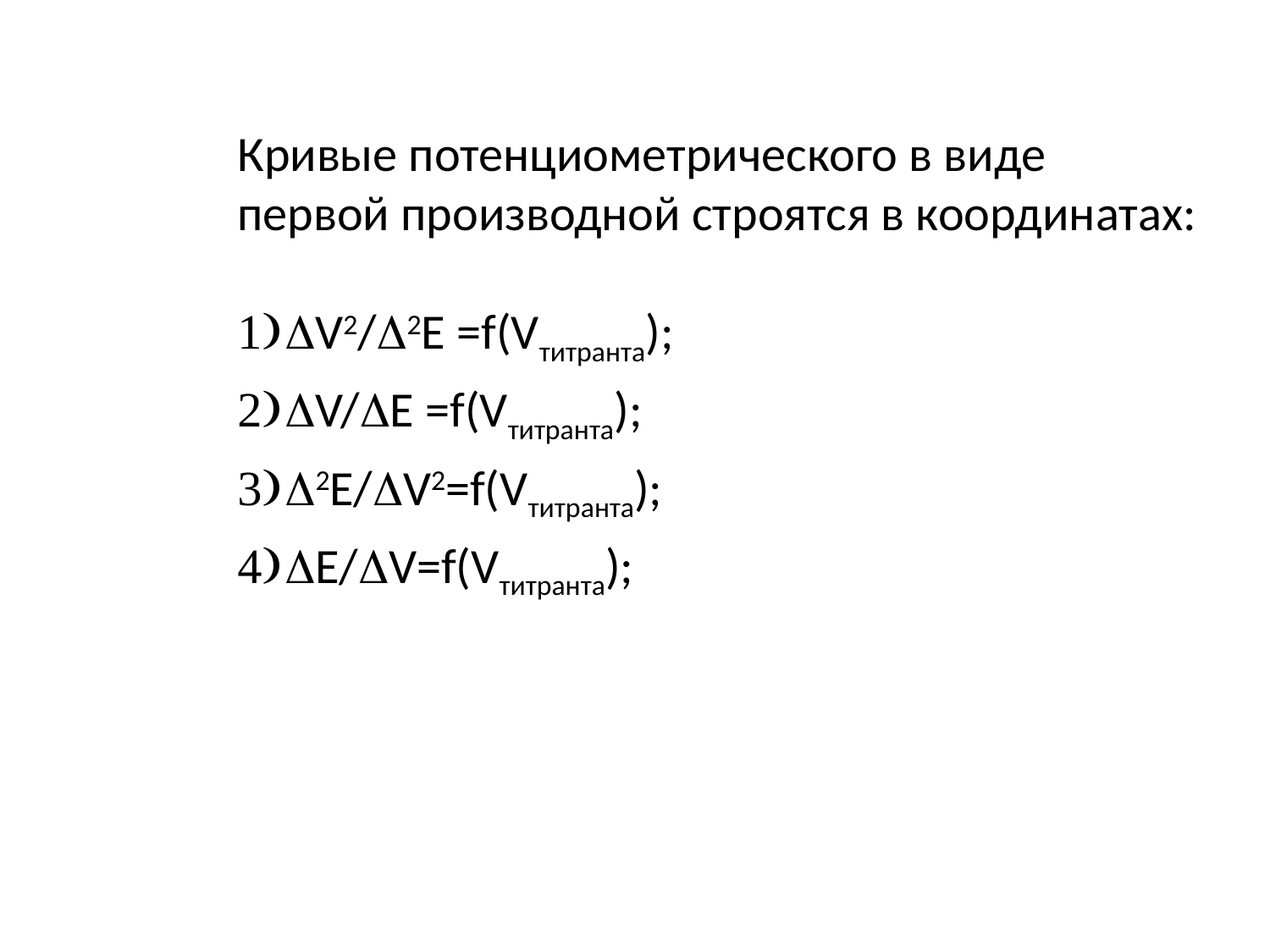

Кривые потенциометрического в виде первой производной строятся в координатах:

ΔV2/Δ2E =f(Vтитранта);
ΔV/ΔE =f(Vтитранта);
Δ2E/ΔV2=f(Vтитранта);
ΔE/ΔV=f(Vтитранта);